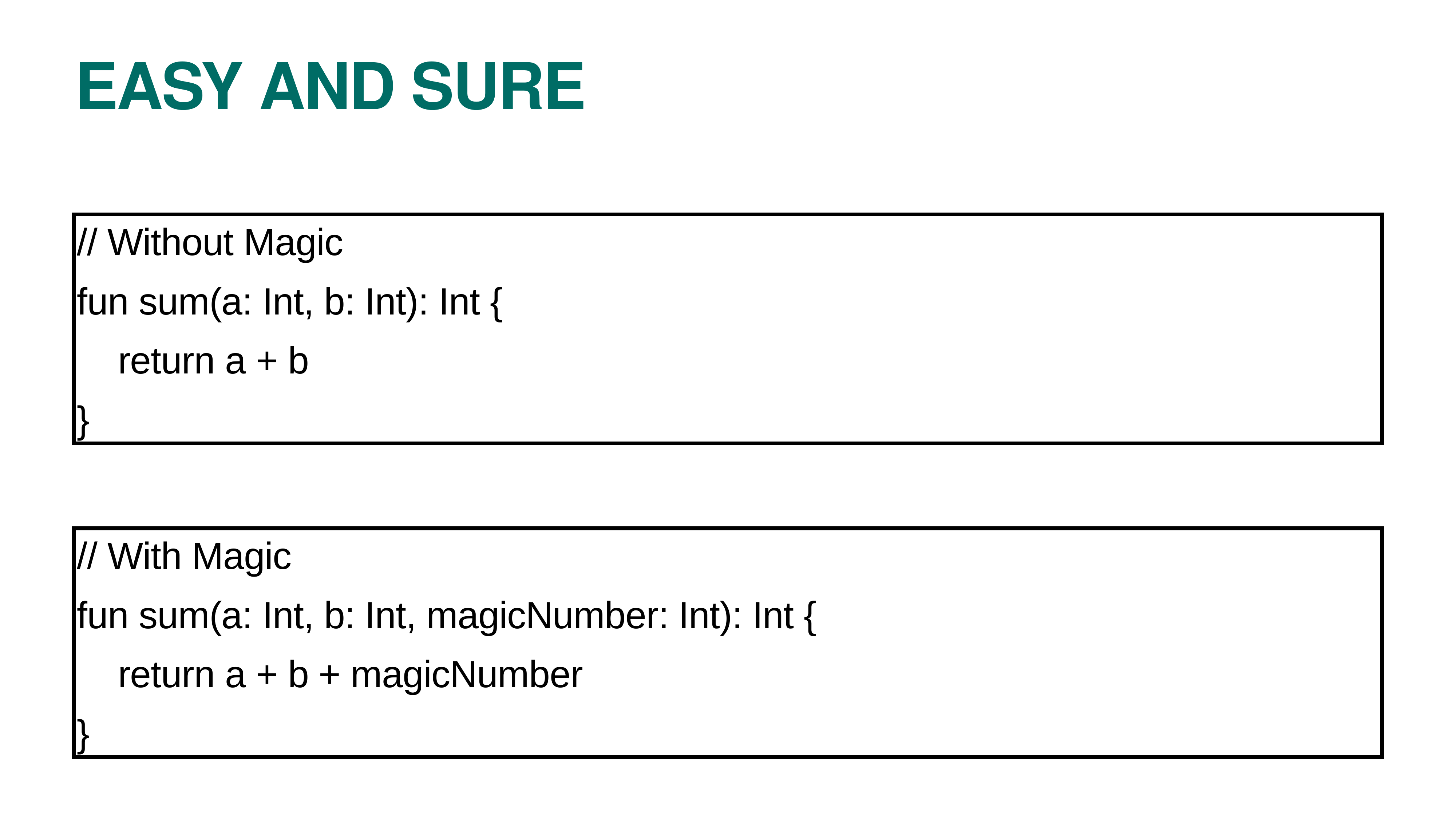

# EASY AND SURE
// Without Magic
fun sum(a: Int, b: Int): Int {
    return a + b
}
// With Magic
fun sum(a: Int, b: Int, magicNumber: Int): Int {
    return a + b + magicNumber
}